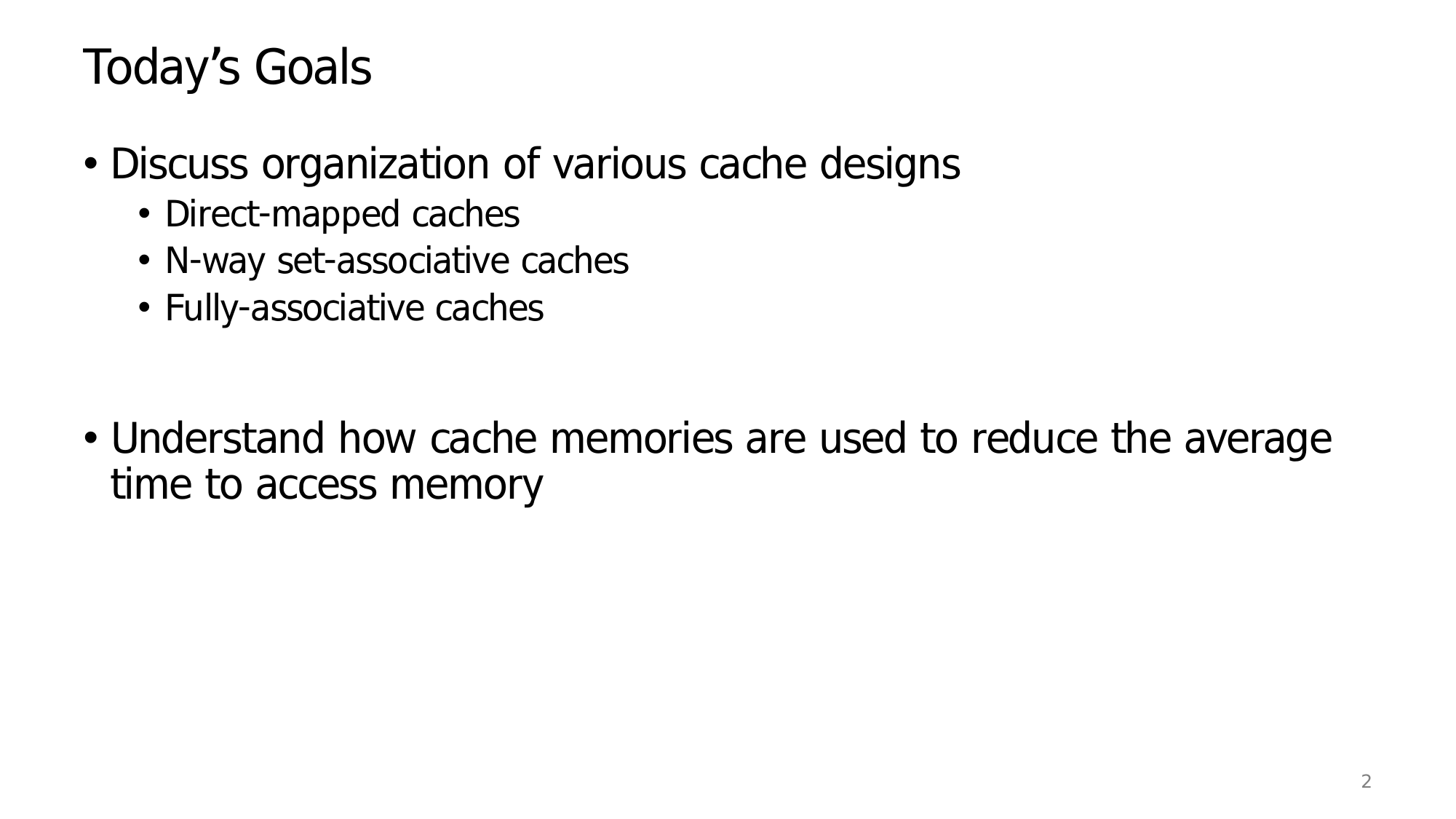

# Today’s Goals
Discuss organization of various cache designs
Direct-mapped caches
N-way set-associative caches
Fully-associative caches

Understand how cache memories are used to reduce the average time to access memory
2